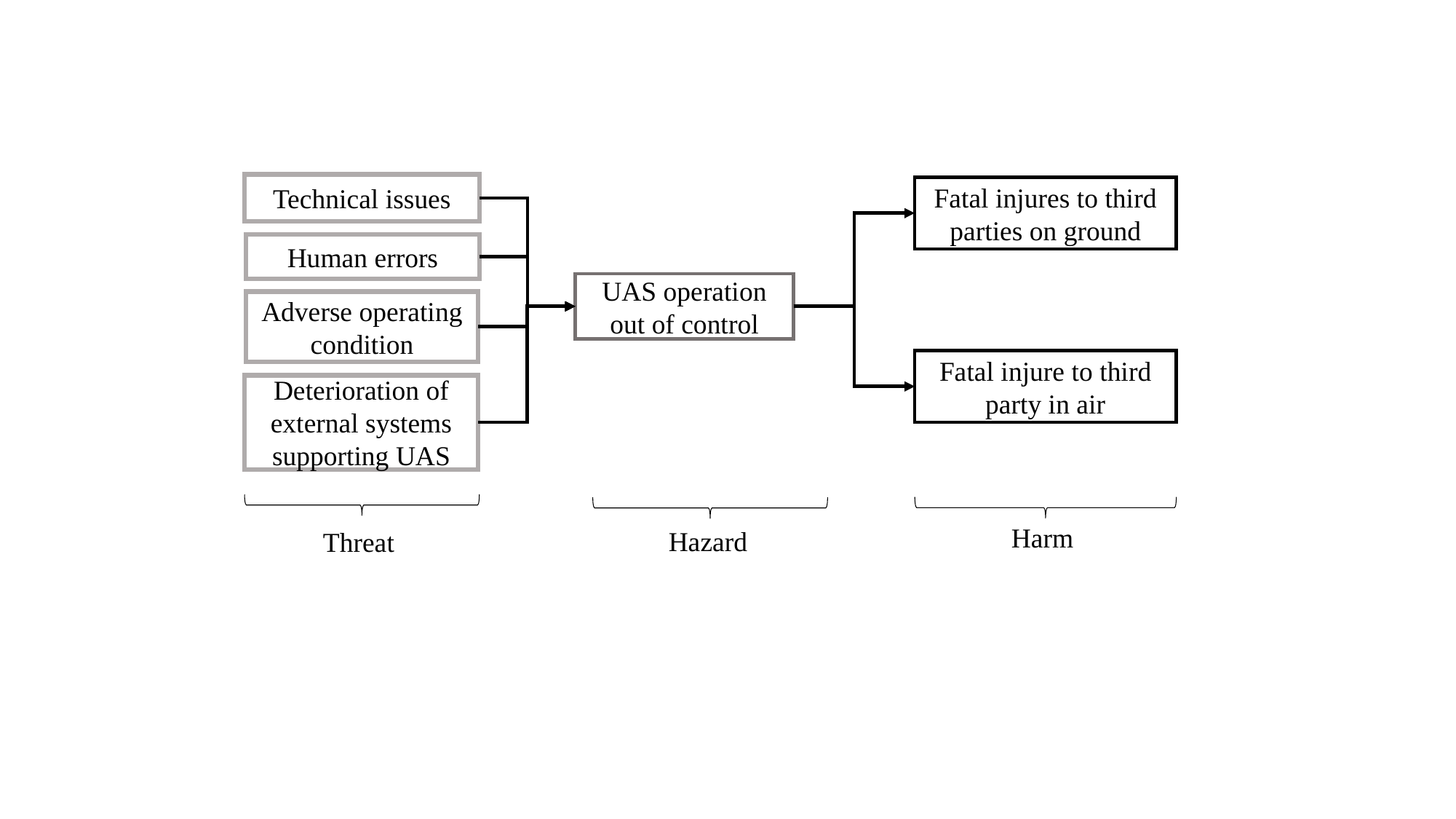

Technical issues
Fatal injures to third parties on ground
Human errors
UAS operation out of control
Adverse operating condition
Fatal injure to third party in air
Deterioration of external systems supporting UAS

Harm
Hazard
Threat